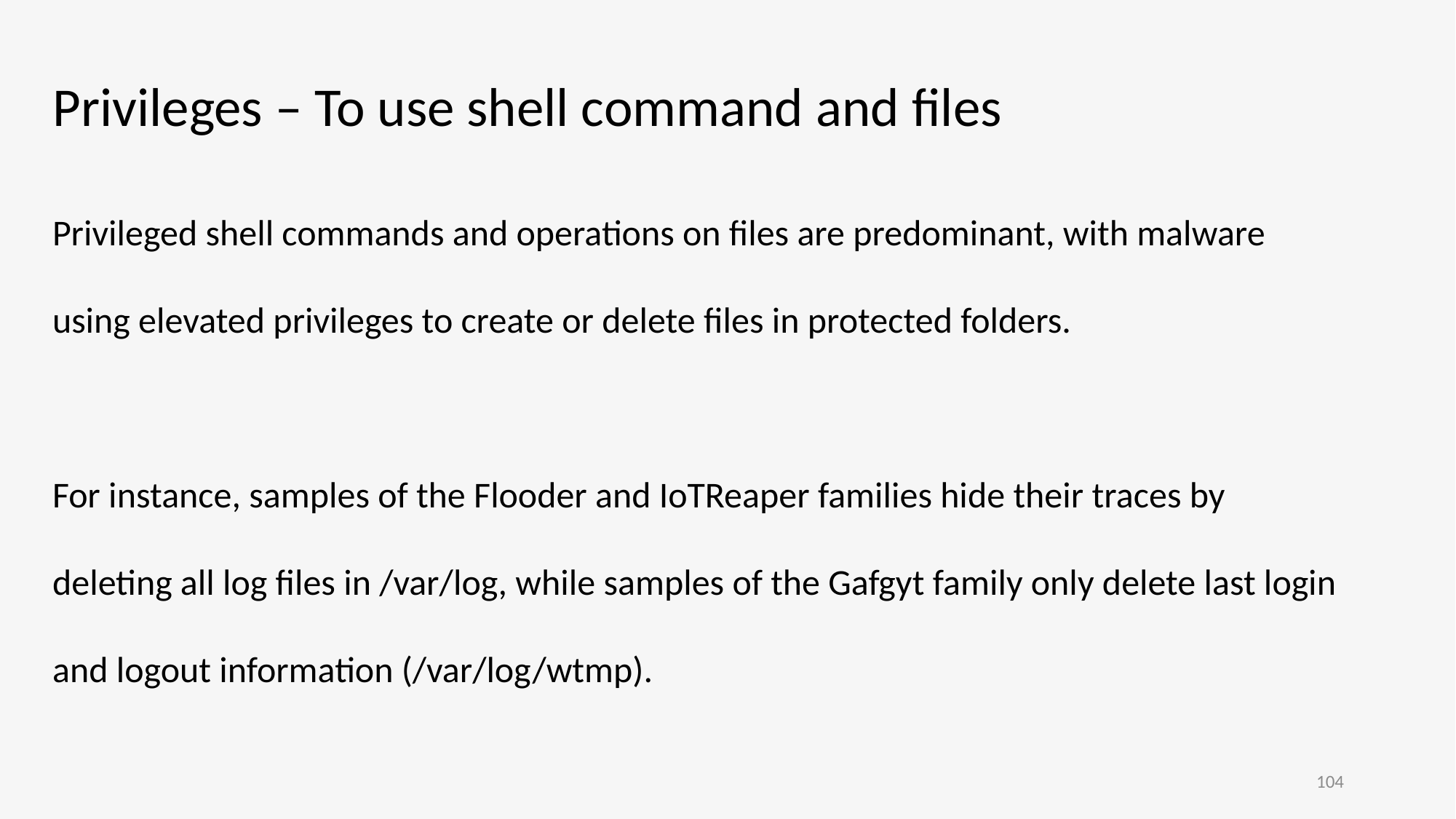

# Privileges – To use shell command and files
Privileged shell commands and operations on files are predominant, with malware using elevated privileges to create or delete files in protected folders.

For instance, samples of the Flooder and IoTReaper families hide their traces by deleting all log files in /var/log, while samples of the Gafgyt family only delete last login and logout information (/var/log/wtmp).
104